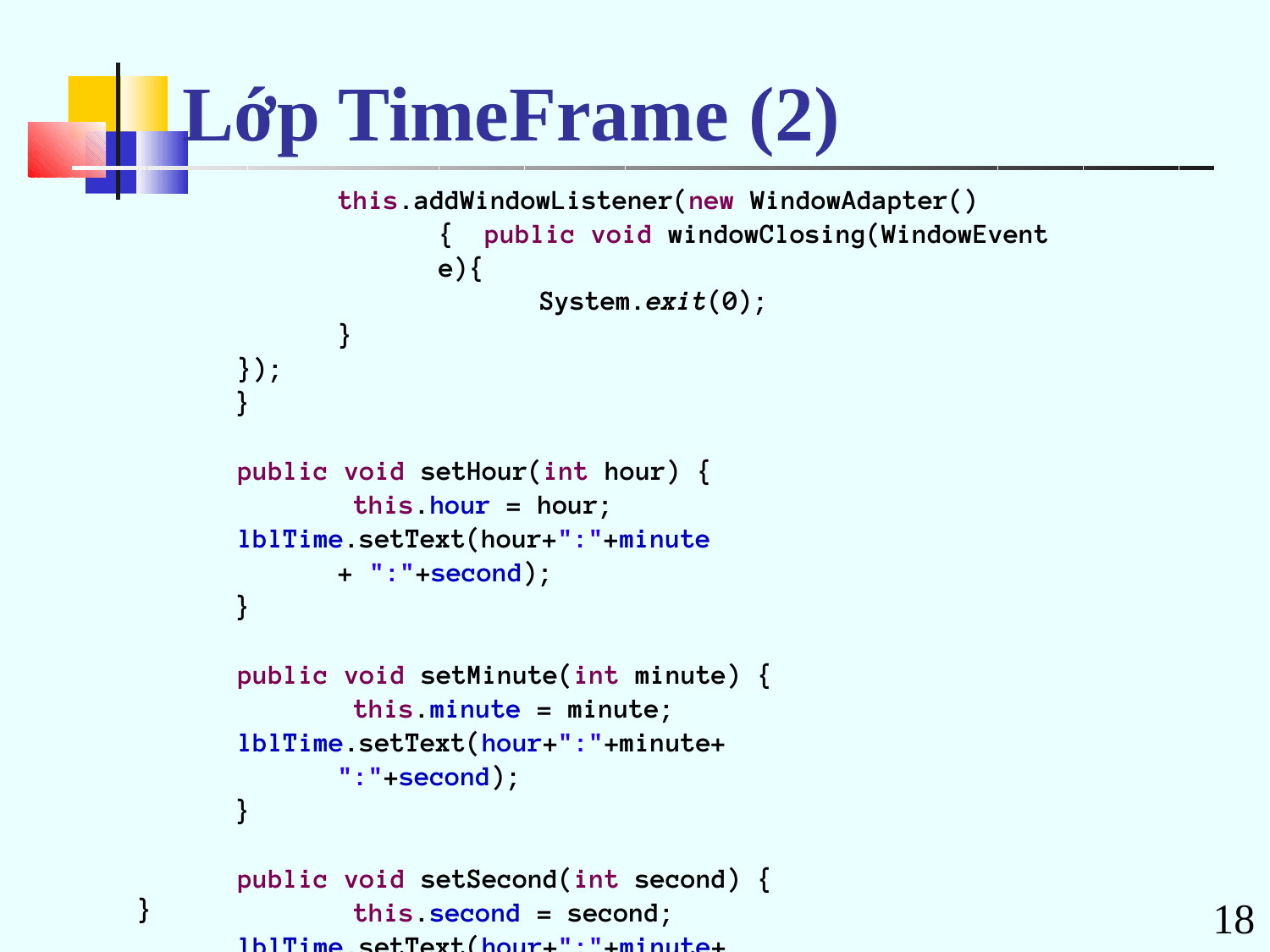

# Lớp TimeFrame (2)

this.addWindowListener(new WindowAdapter(){  public void windowClosing(WindowEvent e){
System.exit(0);
}
});
}

public void setHour(int hour) {  this.hour = hour;
lblTime.setText(hour+":"+minute+ ":"+second);
}

public void setMinute(int minute) {  this.minute = minute;
lblTime.setText(hour+":"+minute+ ":"+second);
}

public void setSecond(int second) {  this.second = second;
lblTime.setText(hour+":"+minute+ ":"+second);
}
}
18